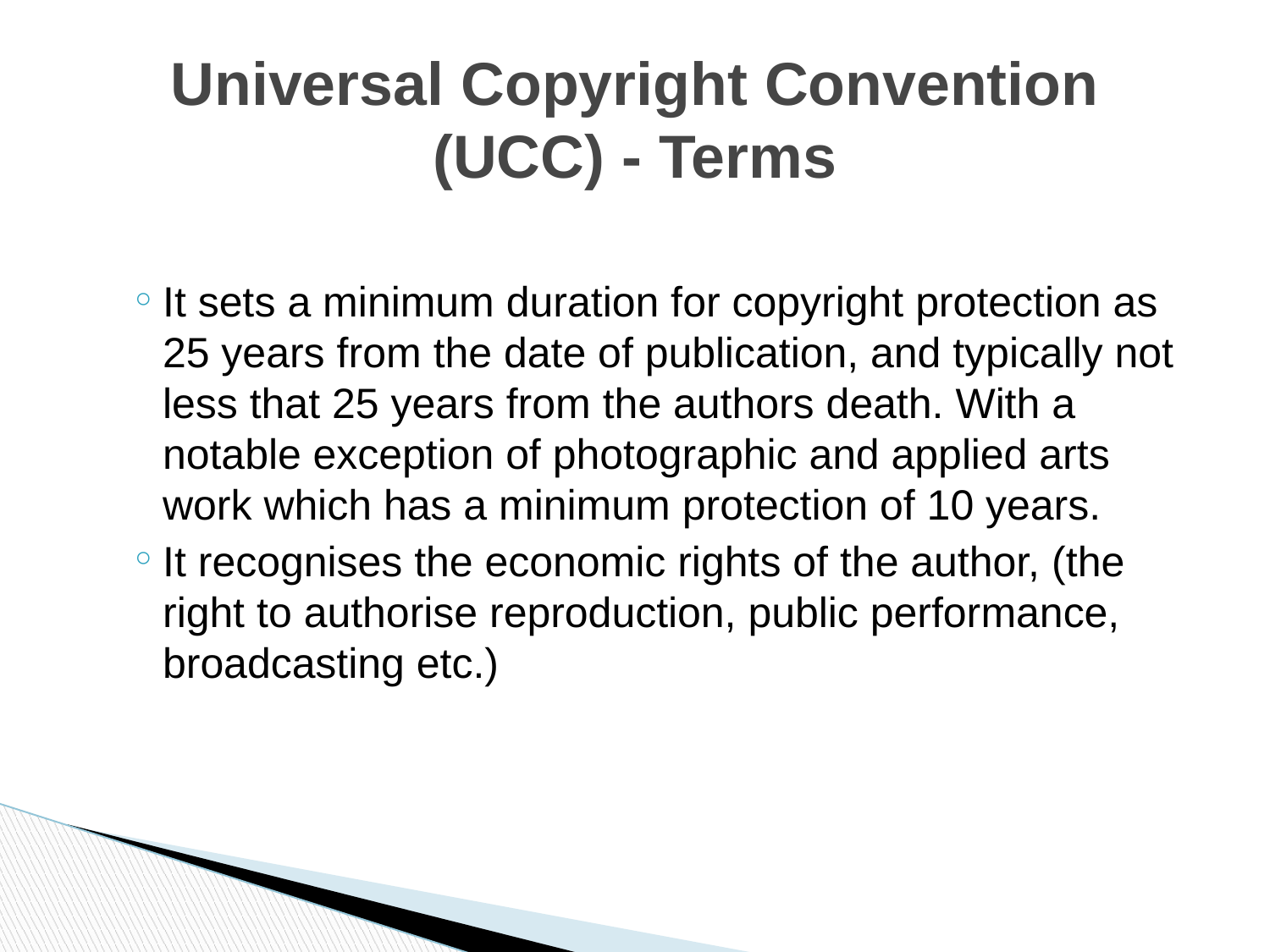

# Universal Copyright Convention (UCC) - Terms

It sets a minimum duration for copyright protection as 25 years from the date of publication, and typically not less that 25 years from the authors death. With a notable exception of photographic and applied arts work which has a minimum protection of 10 years.
It recognises the economic rights of the author, (the right to authorise reproduction, public performance, broadcasting etc.)